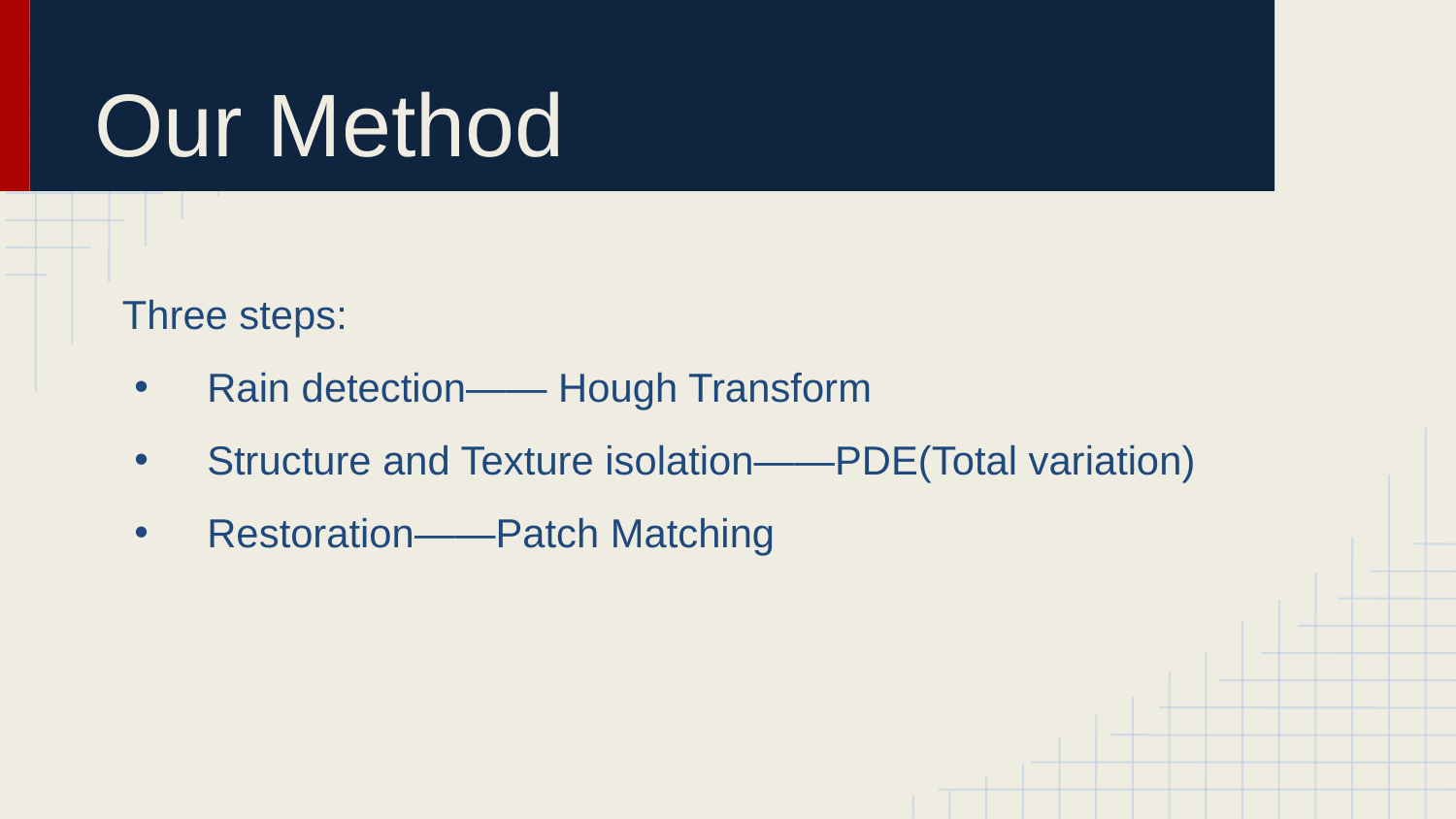

# Our Method
Three steps:
Rain detection—— Hough Transform
Structure and Texture isolation——PDE(Total variation)
Restoration——Patch Matching